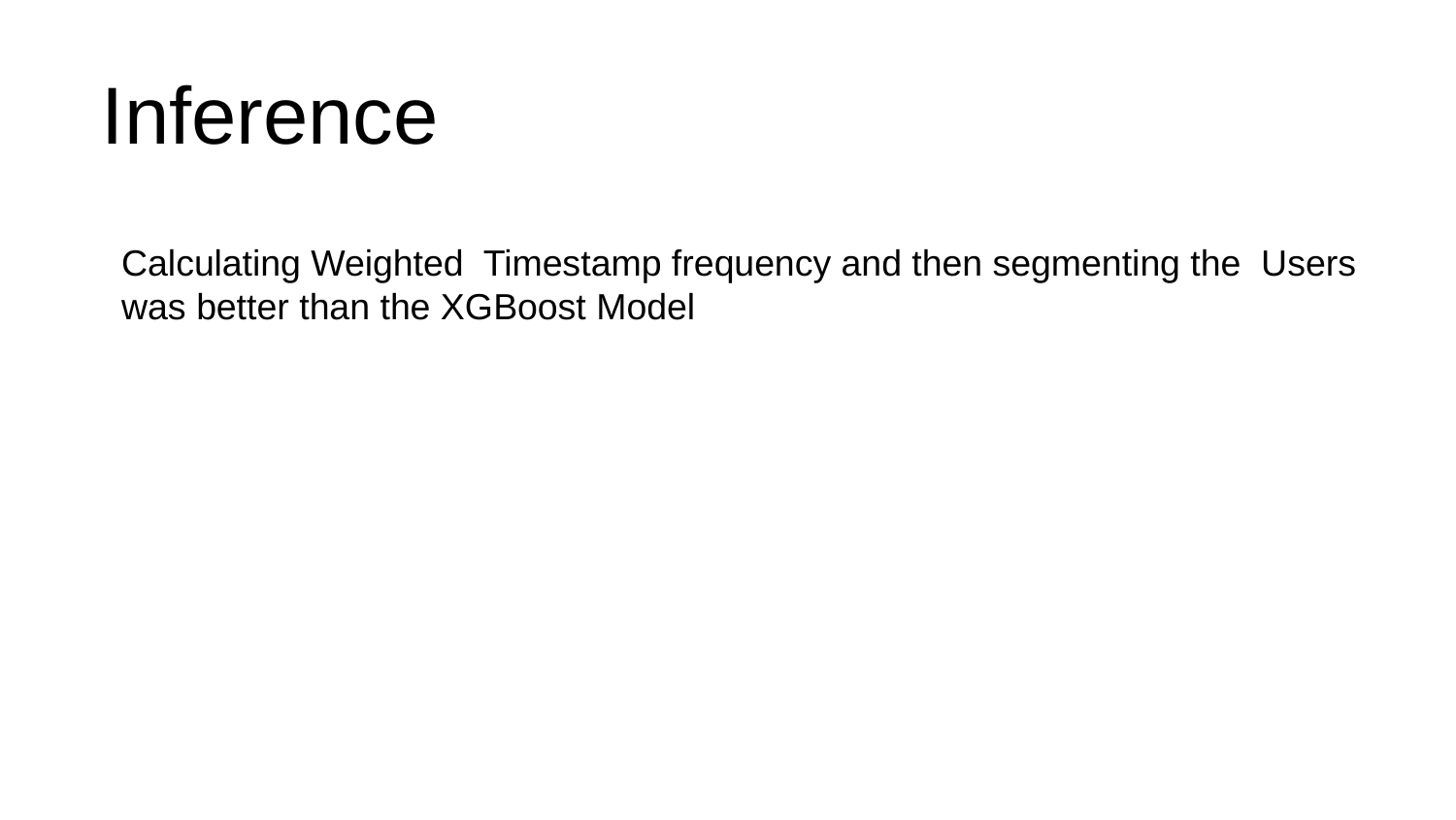

Inference
Calculating Weighted  Timestamp frequency and then segmenting the  Users was better than the XGBoost Model